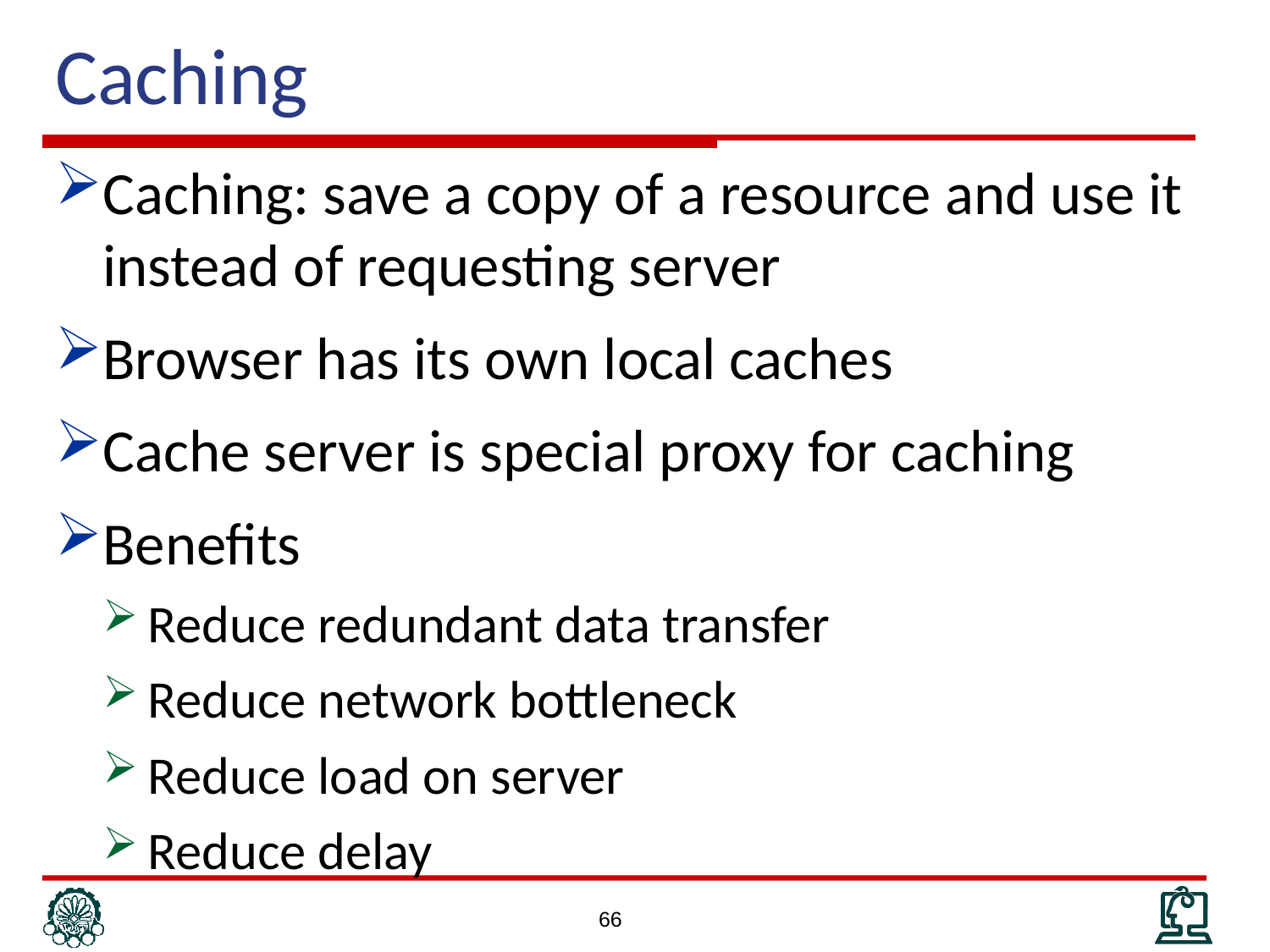

# Caching
Caching: save a copy of a resource and use it instead of requesting server
Browser has its own local caches
Cache server is special proxy for caching
Benefits
Reduce redundant data transfer
Reduce network bottleneck
Reduce load on server
Reduce delay
66